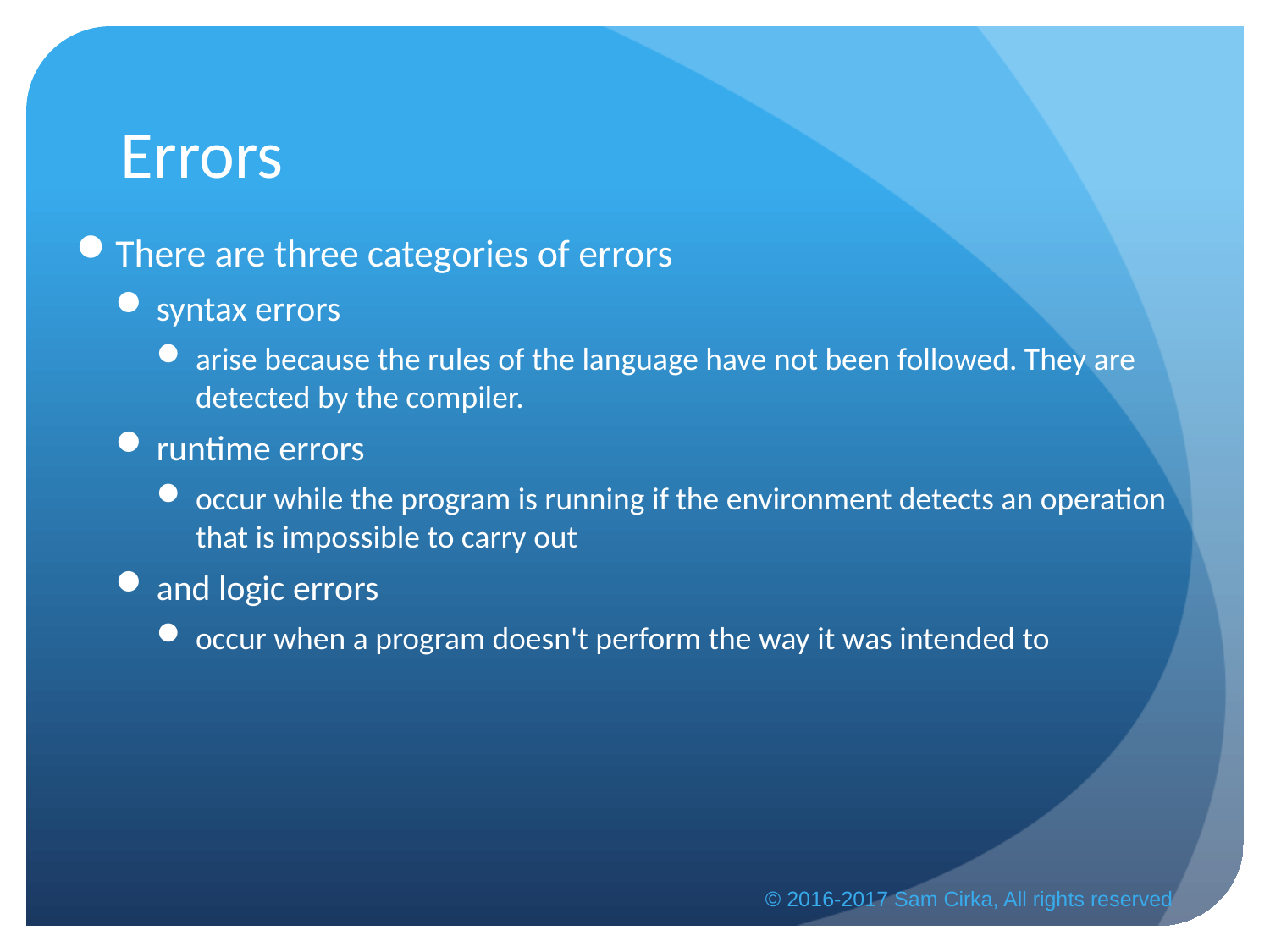

# Errors
There are three categories of errors
syntax errors
arise because the rules of the language have not been followed. They are detected by the compiler.
runtime errors
occur while the program is running if the environment detects an operation that is impossible to carry out
and logic errors
occur when a program doesn't perform the way it was intended to
© 2016-2017 Sam Cirka, All rights reserved